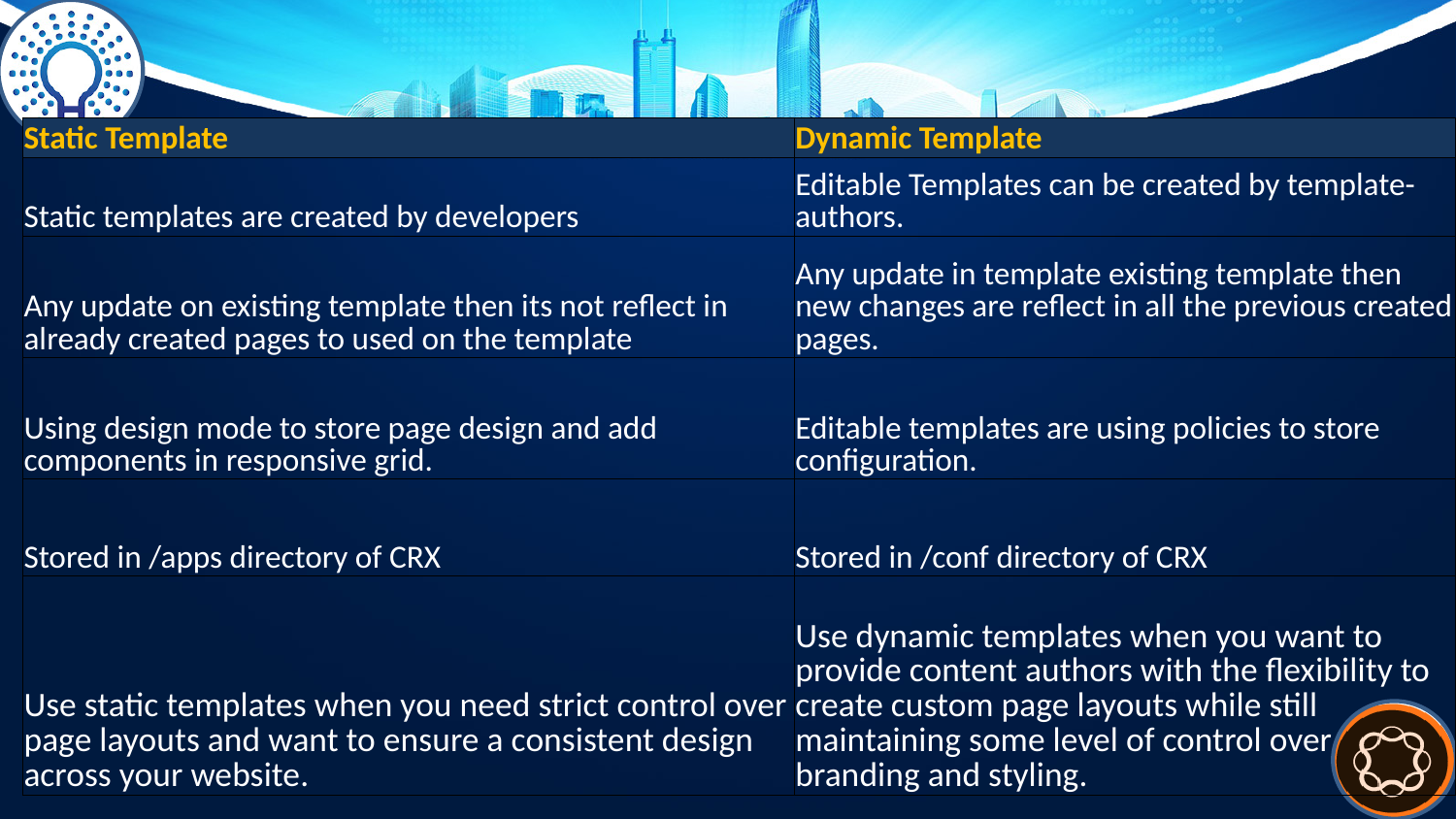

| Static Template | Dynamic Template |
| --- | --- |
| Static templates are created by developers | Editable Templates can be created by template-authors. |
| Any update on existing template then its not reflect in already created pages to used on the template | Any update in template existing template then new changes are reflect in all the previous created pages. |
| Using design mode to store page design and add components in responsive grid. | Editable templates are using policies to store configuration. |
| Stored in /apps directory of CRX | Stored in /conf directory of CRX |
| Use static templates when you need strict control over page layouts and want to ensure a consistent design across your website. | Use dynamic templates when you want to provide content authors with the flexibility to create custom page layouts while still maintaining some level of control over branding and styling. |